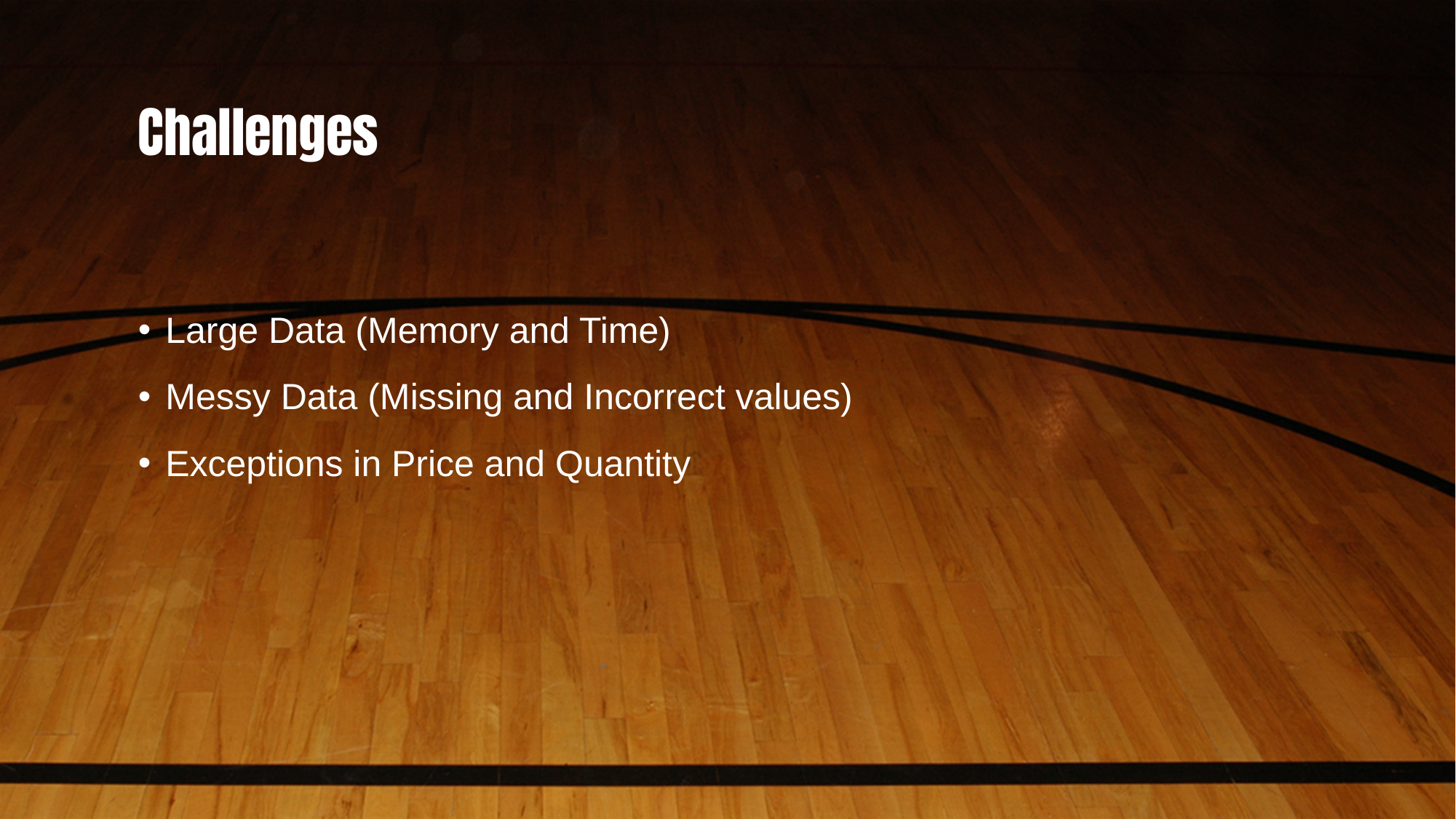

# Challenges
Large Data (Memory and Time)
Messy Data (Missing and Incorrect values)
Exceptions in Price and Quantity